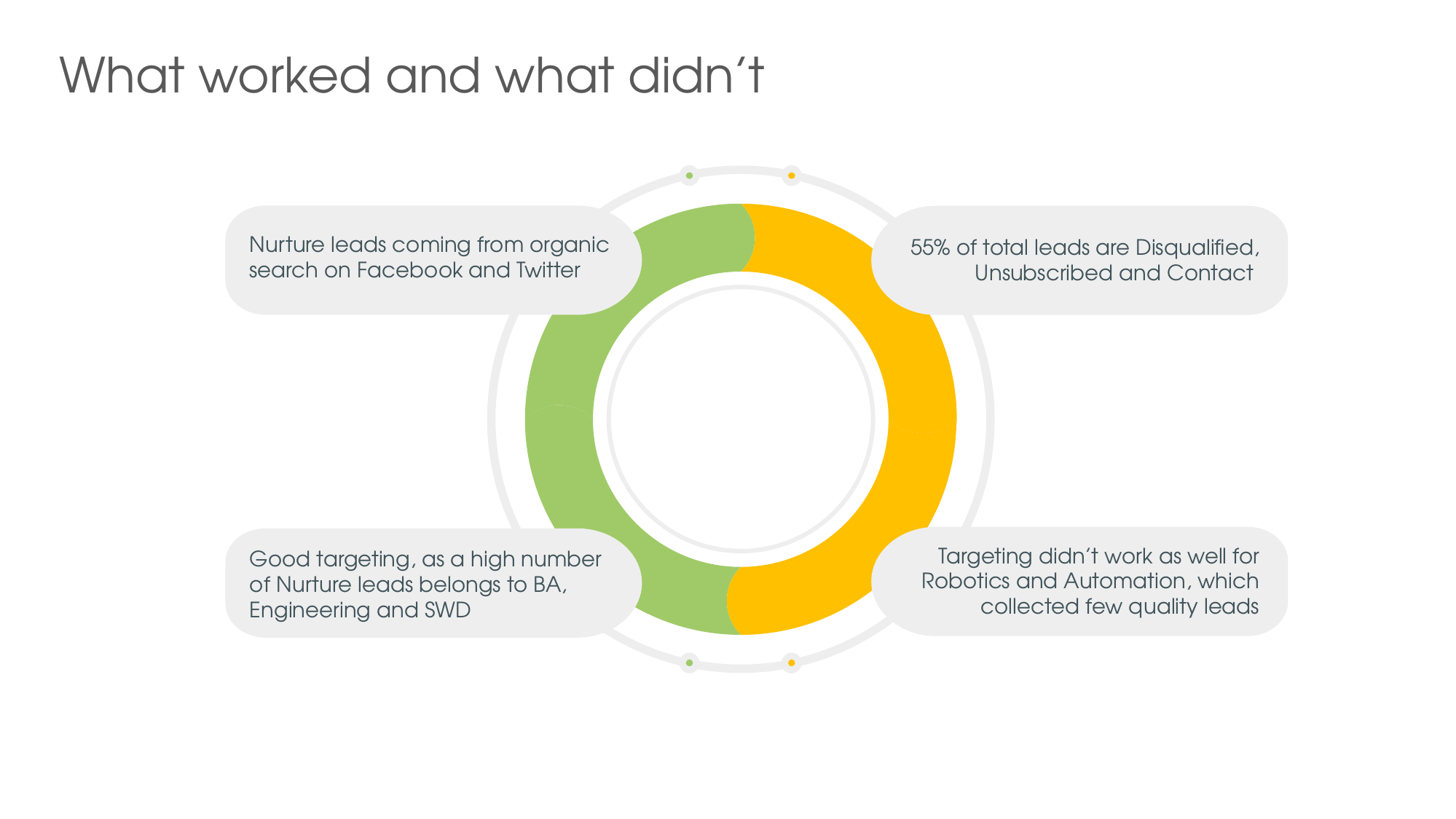

What worked and what didn’t

Nurture leads coming from organic search on Facebook and Twitter

55% of total leads are Disqualified, Unsubscribed and Contact

Targeting didn’t work as well for Robotics and Automation, which collected few quality leads
Good targeting, as a high number of Nurture leads belongs to BA, Engineering and SWD